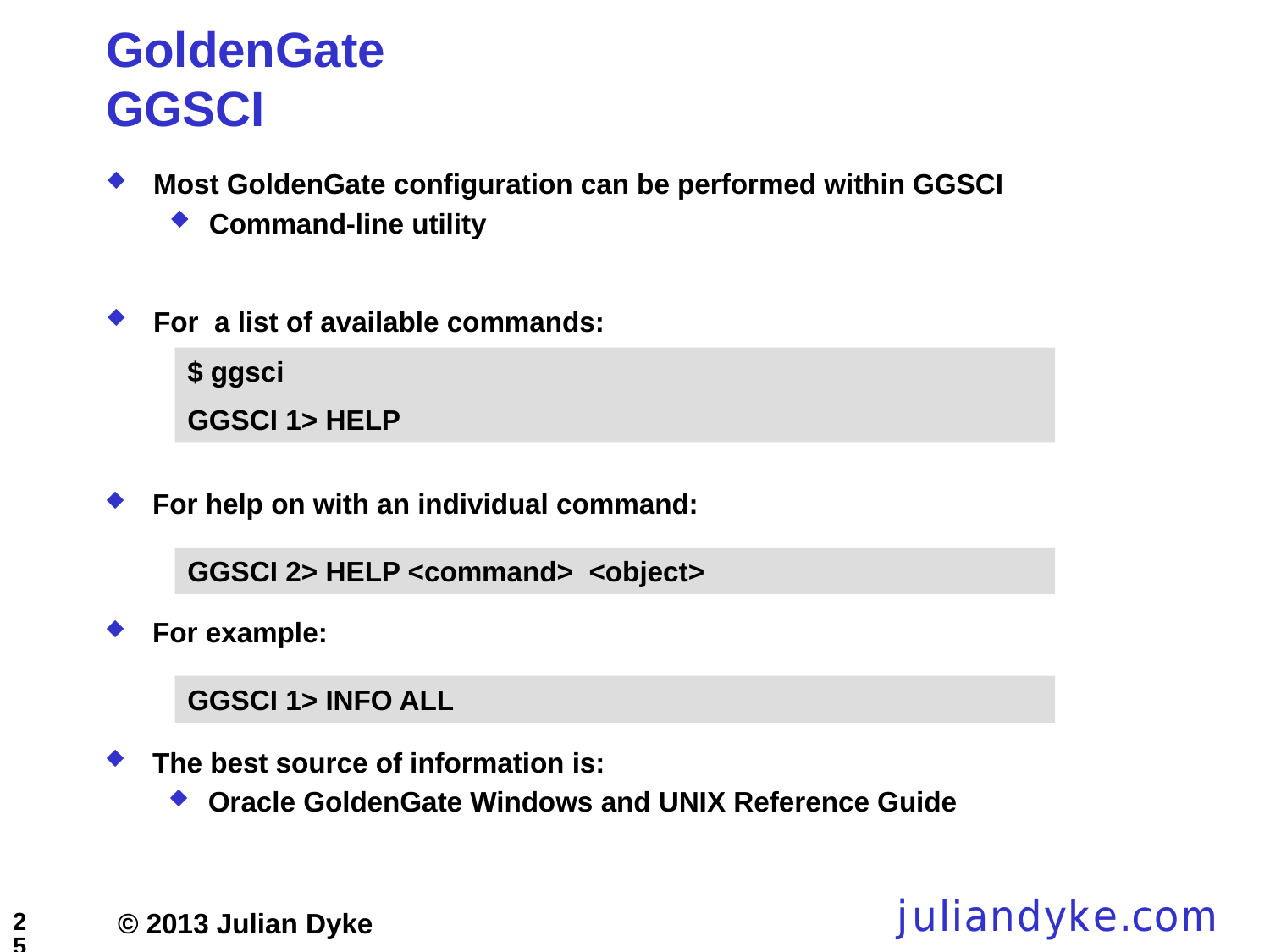

# GoldenGate GGSCI
Most GoldenGate configuration can be performed within GGSCI
Command-line utility

For  a list of available commands:

$ ggsci
GGSCI 1> HELP
For help on with an individual command:

GGSCI 2> HELP <command>  <object>
For example:

GGSCI 1> INFO ALL
The best source of information is:
Oracle GoldenGate Windows and UNIX Reference Guide
25